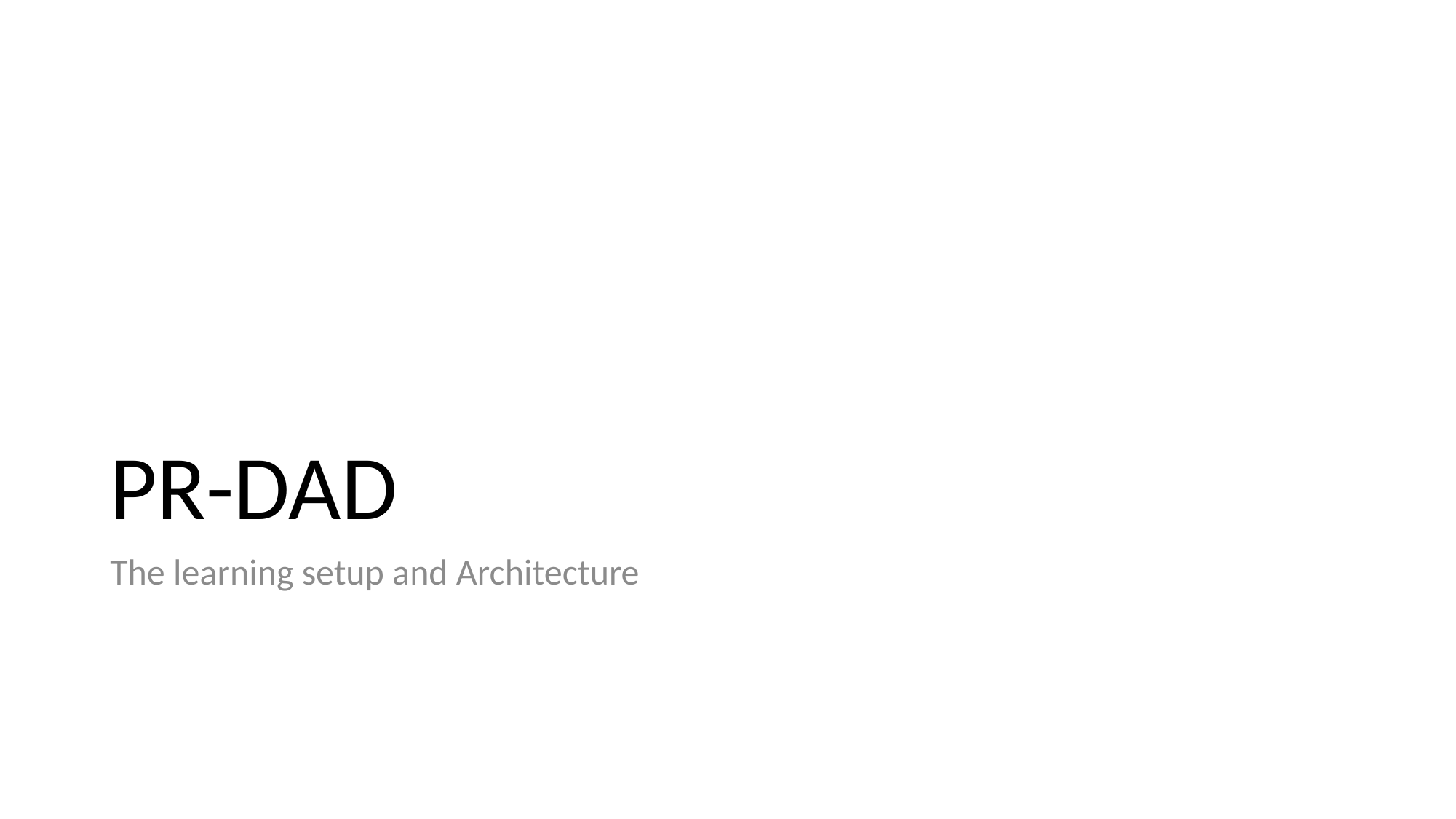

# PR-DAD
The learning setup and Architecture